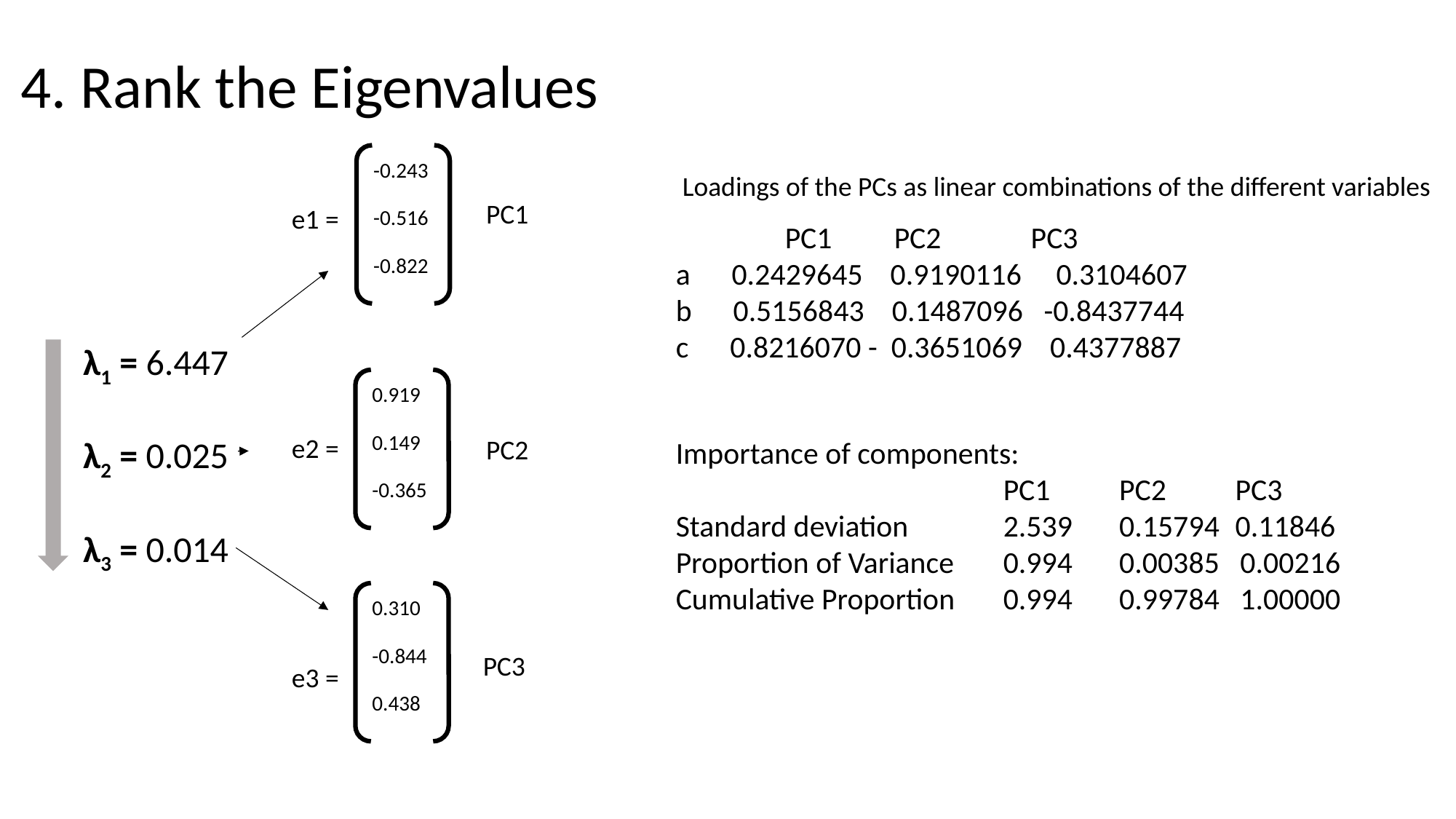

# 4. Rank the Eigenvalues

| -0.243 |
| --- |
| -0.516 |
| -0.822 |
Loadings of the PCs as linear combinations of the different variables
PC1
e1 =

e2 =

e3 =
 	PC1        	PC2        	    PC3
a      0.2429645    0.9190116     0.3104607
b      0.5156843    0.1487096   -0.8437744
c      0.8216070 -  0.3651069    0.4377887
λ1 = 6.447

λ2 = 0.025

λ3 = 0.014

| 0.919 |
| --- |
| 0.149 |
| -0.365 |
PC2
Importance of components:
                        		PC1    	 PC2     	  PC3
Standard deviation     	2.539 	 0.15794	  0.11846
Proportion of Variance 	0.994 	 0.00385   0.00216
Cumulative Proportion  	0.994 	 0.99784   1.00000

| 0.310 |
| --- |
| -0.844 |
| 0.438 |
PC3